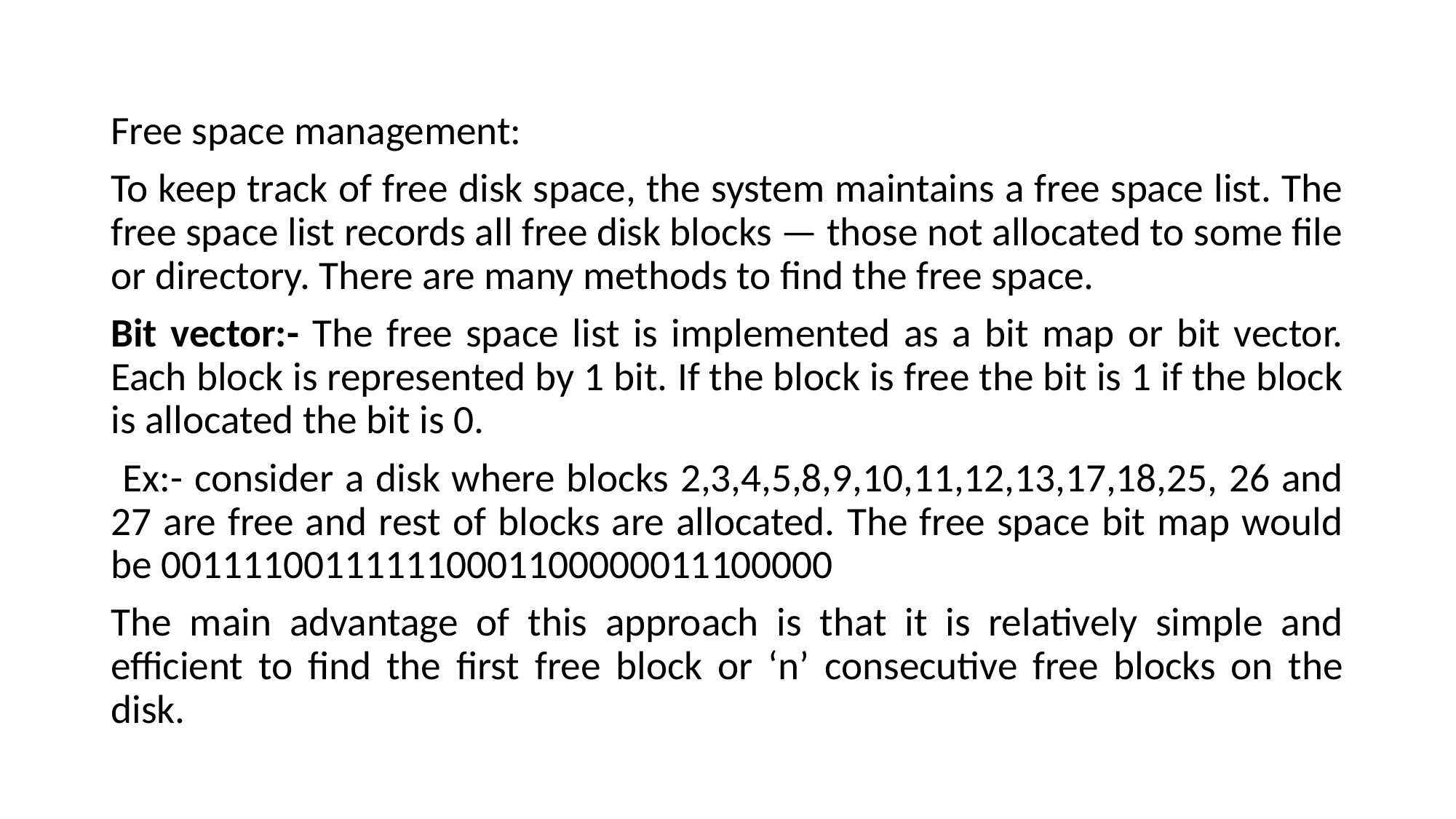

Free space management:
To keep track of free disk space, the system maintains a free space list. The free space list records all free disk blocks — those not allocated to some file or directory. There are many methods to find the free space.
Bit vector:- The free space list is implemented as a bit map or bit vector. Each block is represented by 1 bit. If the block is free the bit is 1 if the block is allocated the bit is 0.
 Ex:- consider a disk where blocks 2,3,4,5,8,9,10,11,12,13,17,18,25, 26 and 27 are free and rest of blocks are allocated. The free space bit map would be 001111001111110001100000011100000
The main advantage of this approach is that it is relatively simple and efficient to find the first free block or ‘n’ consecutive free blocks on the disk.